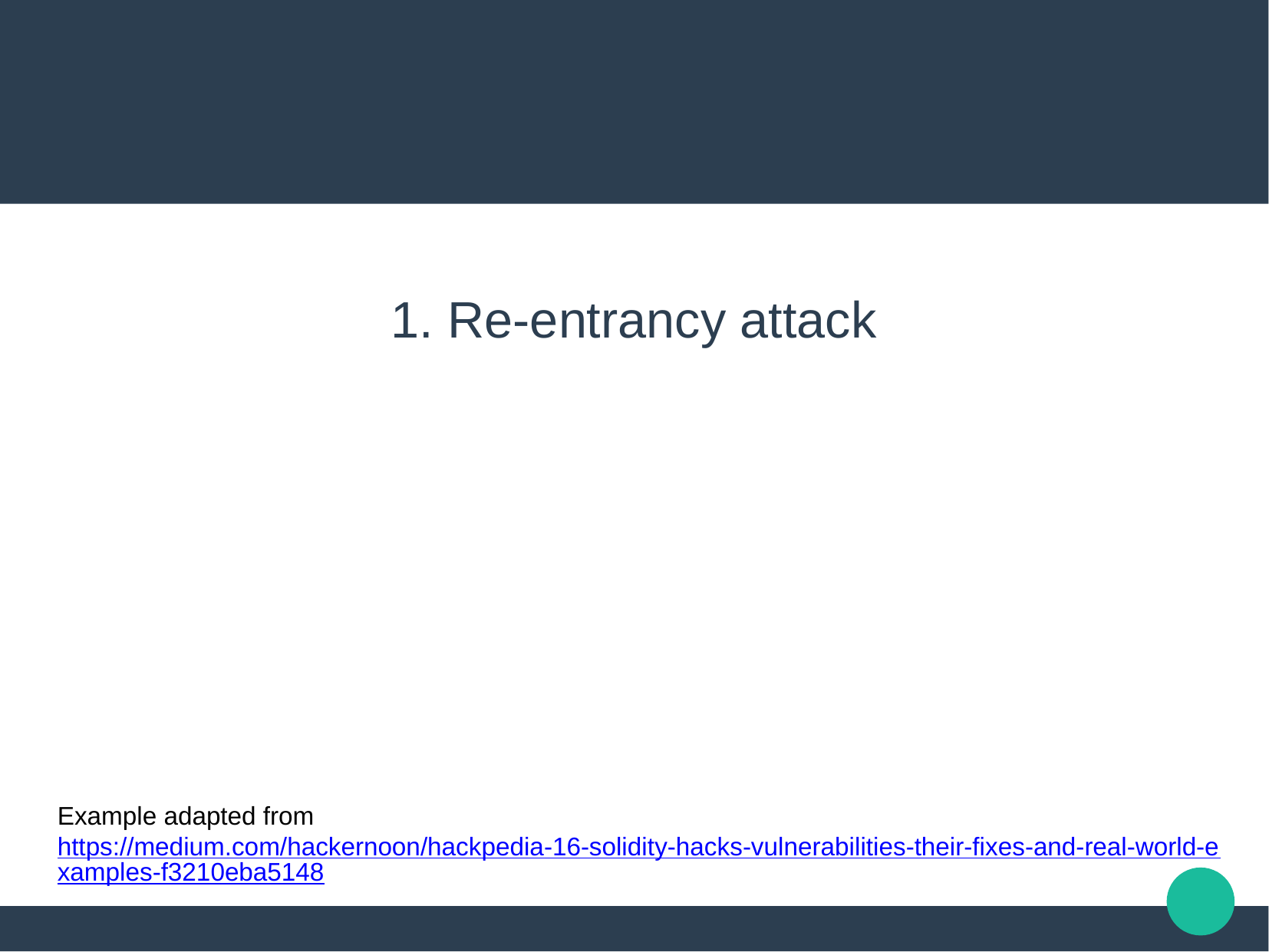

1. Re-entrancy attack
Example adapted from https://medium.com/hackernoon/hackpedia-16-solidity-hacks-vulnerabilities-their-fixes-and-real-world-examples-f3210eba5148